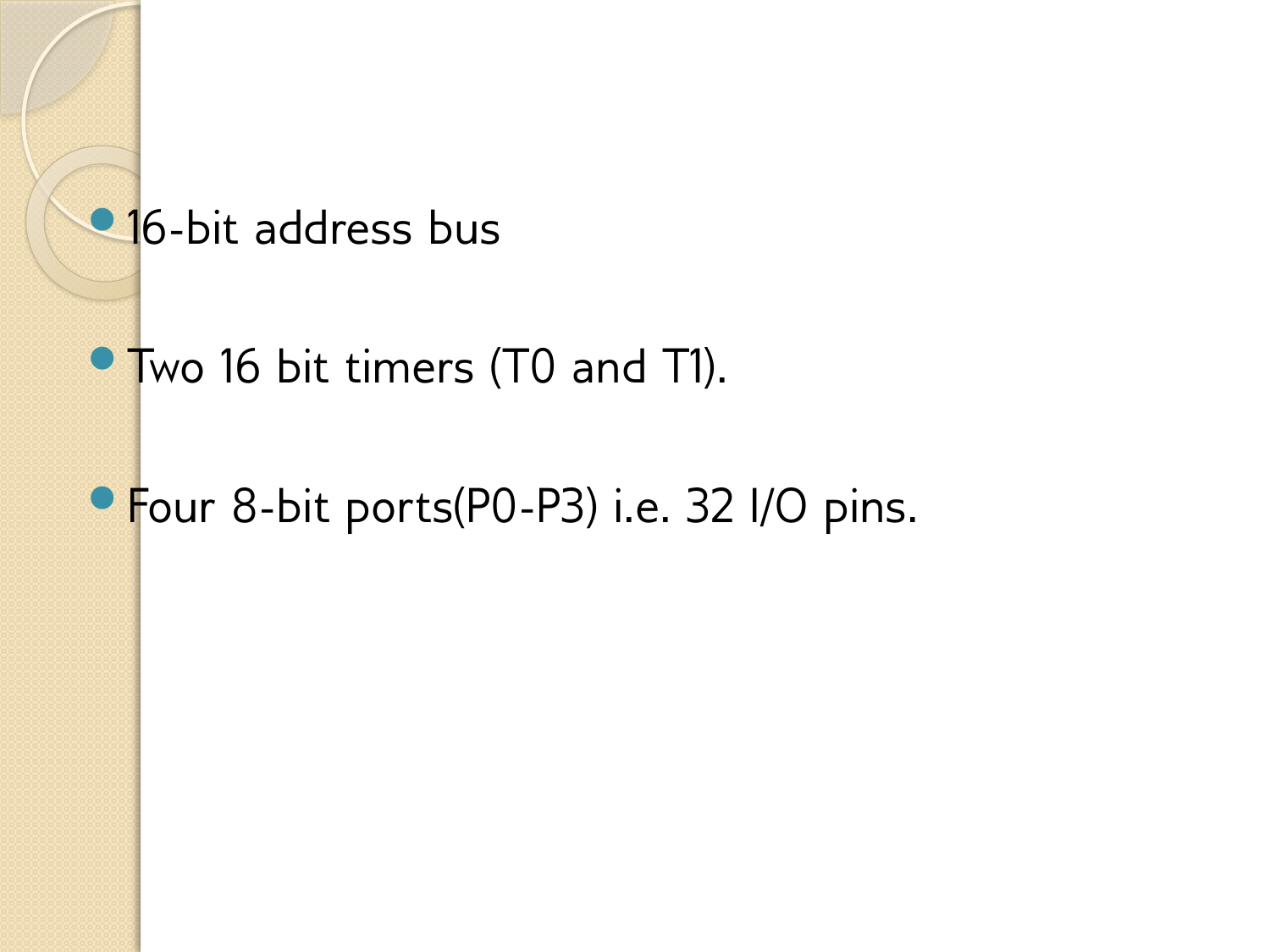

16-bit address bus

Two 16 bit timers (T0 and T1).

Four 8-bit ports(P0-P3) i.e. 32 I/O pins.